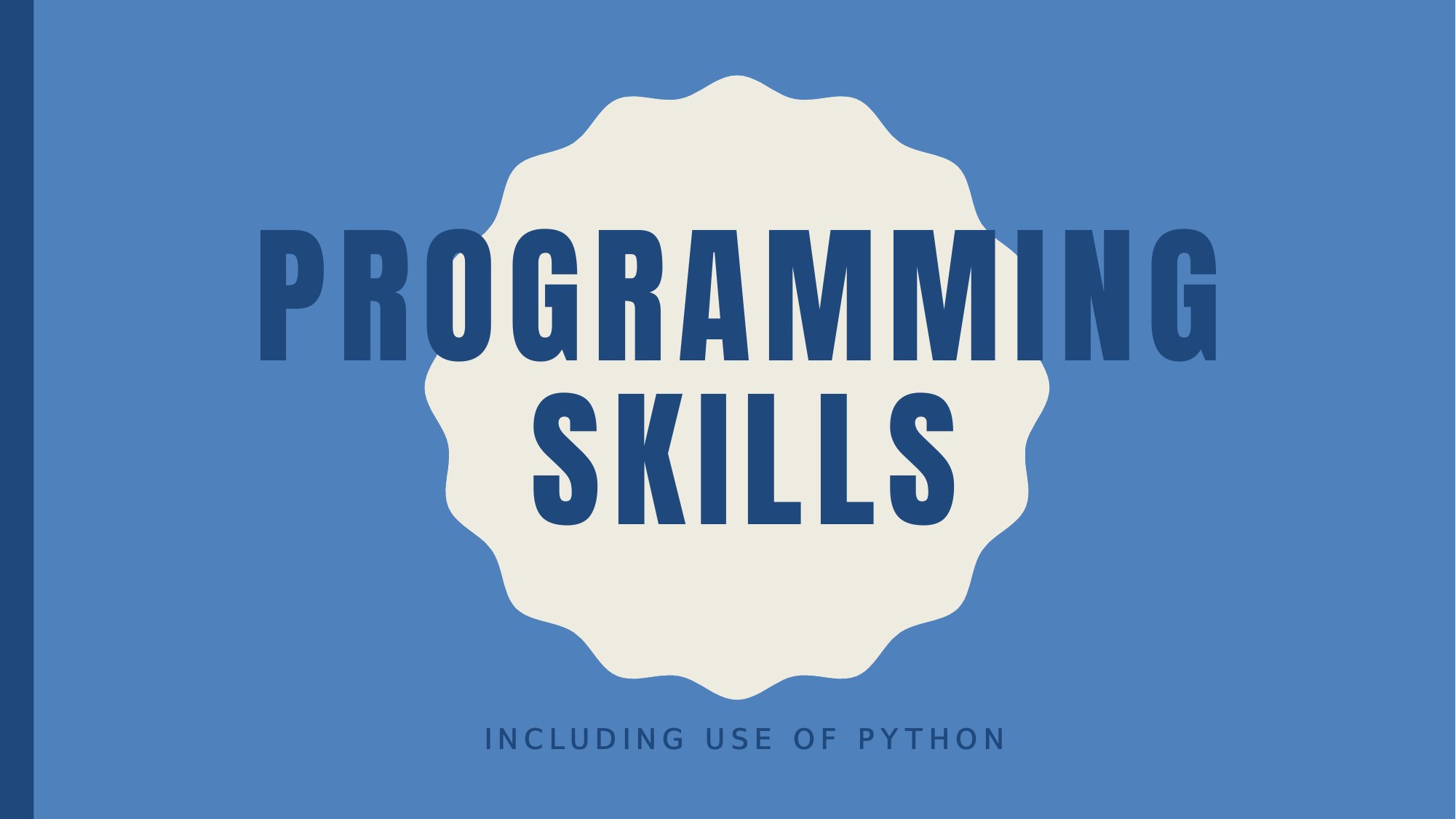

# Programming Skills
Including use of Python